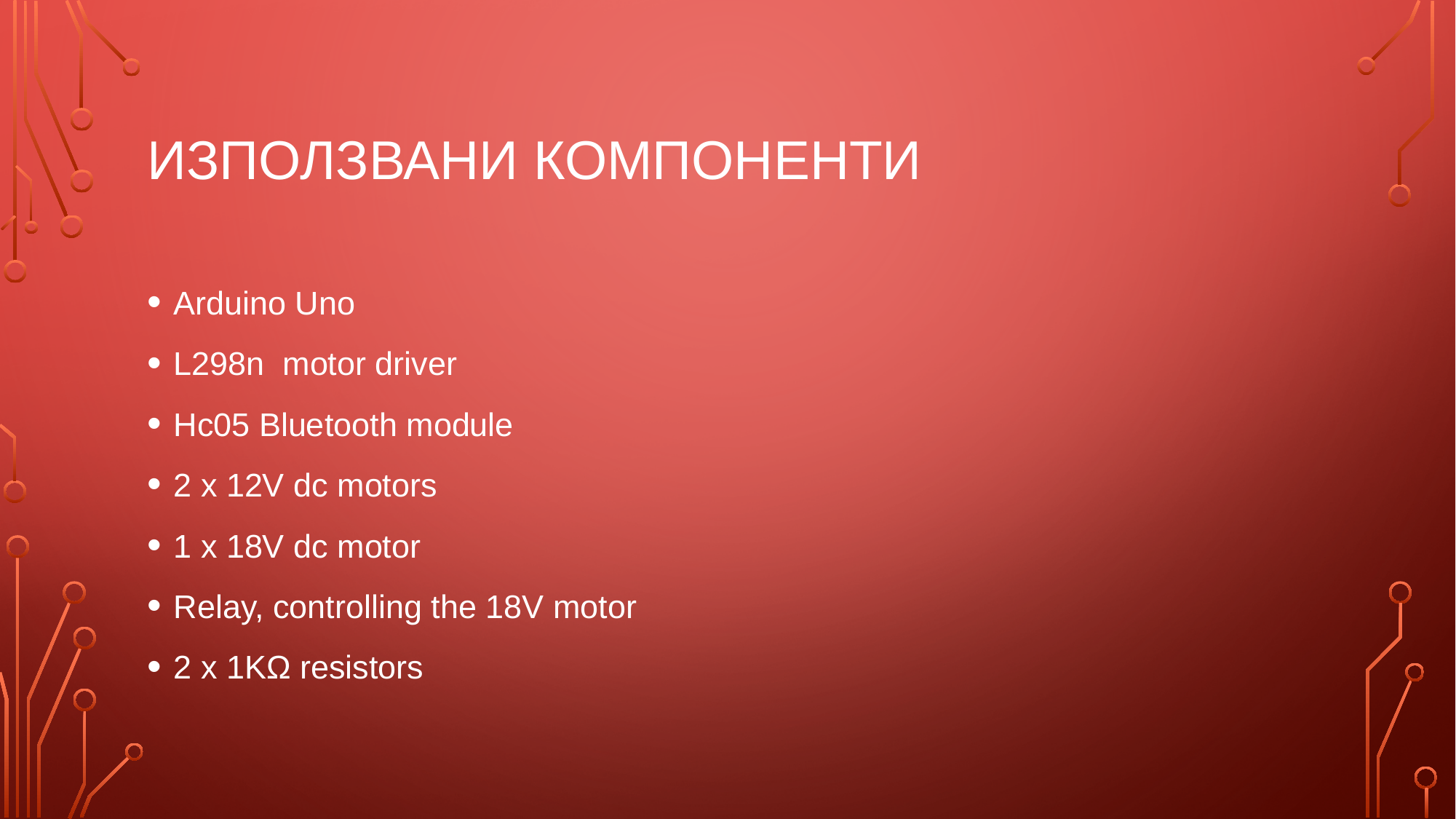

# Използвани компоненти
Arduino Uno
L298n  motor driver
Hc05 Bluetooth module
2 x 12V dc motors
1 x 18V dc motor
Relay, controlling the 18V motor
2 x 1KΩ resistors